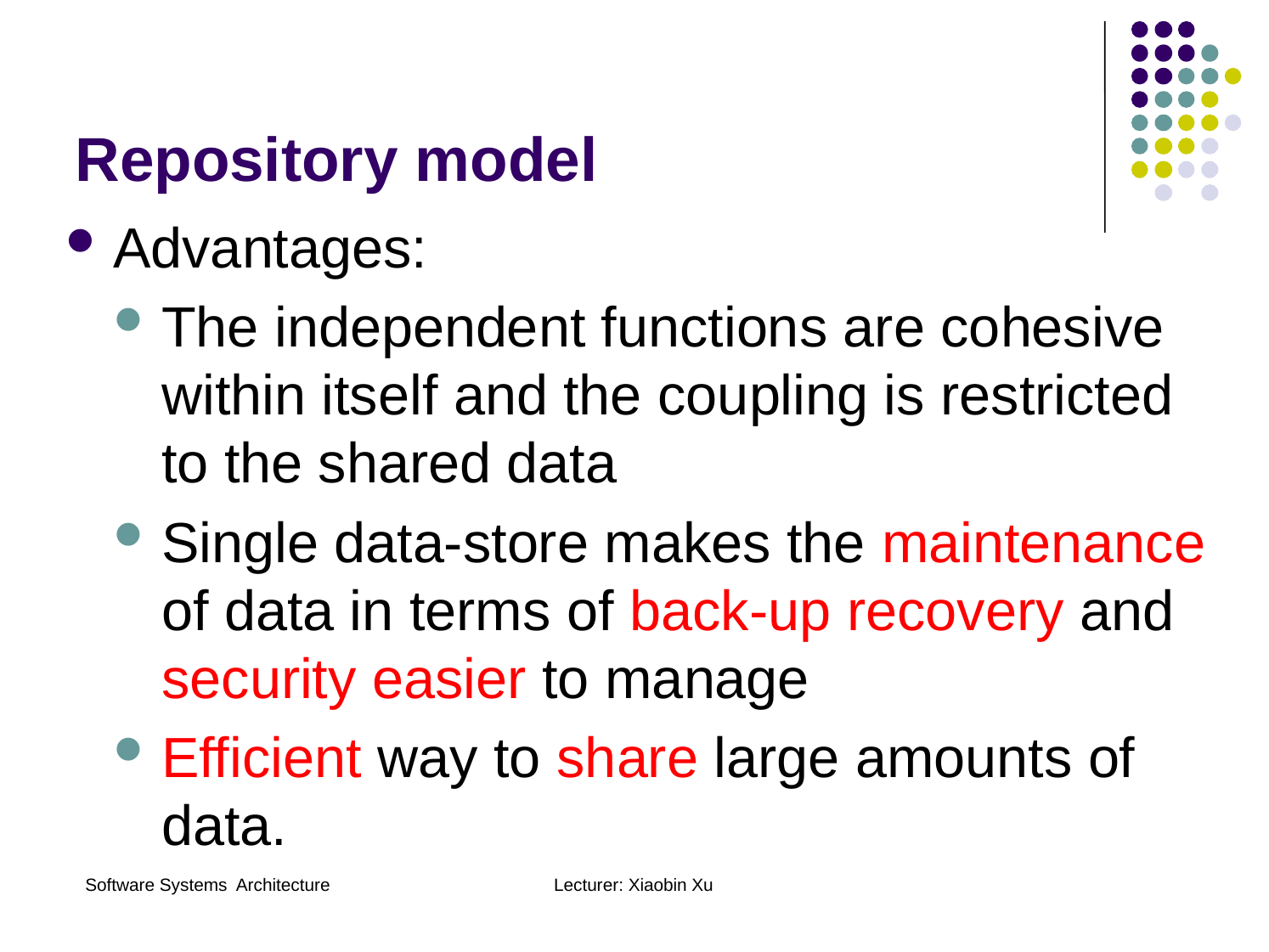

Repository model
Advantages:
The independent functions are cohesive within itself and the coupling is restricted to the shared data
Single data-store makes the maintenance of data in terms of back-up recovery and security easier to manage
Efficient way to share large amounts of data.
Software Systems  Architecture
Lecturer: Xiaobin Xu